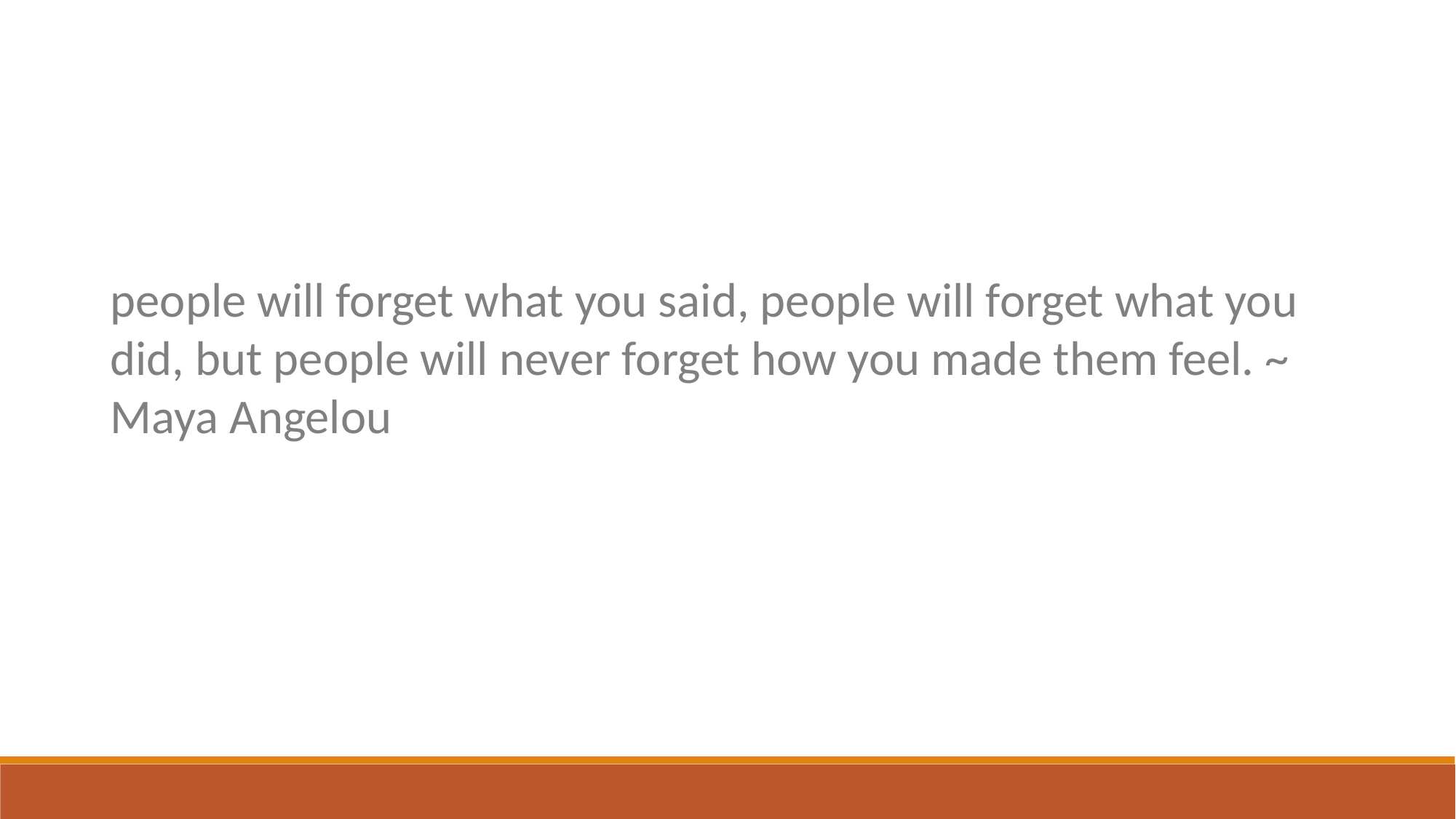

people will forget what you said, people will forget what you did, but people will never forget how you made them feel. ~ Maya Angelou